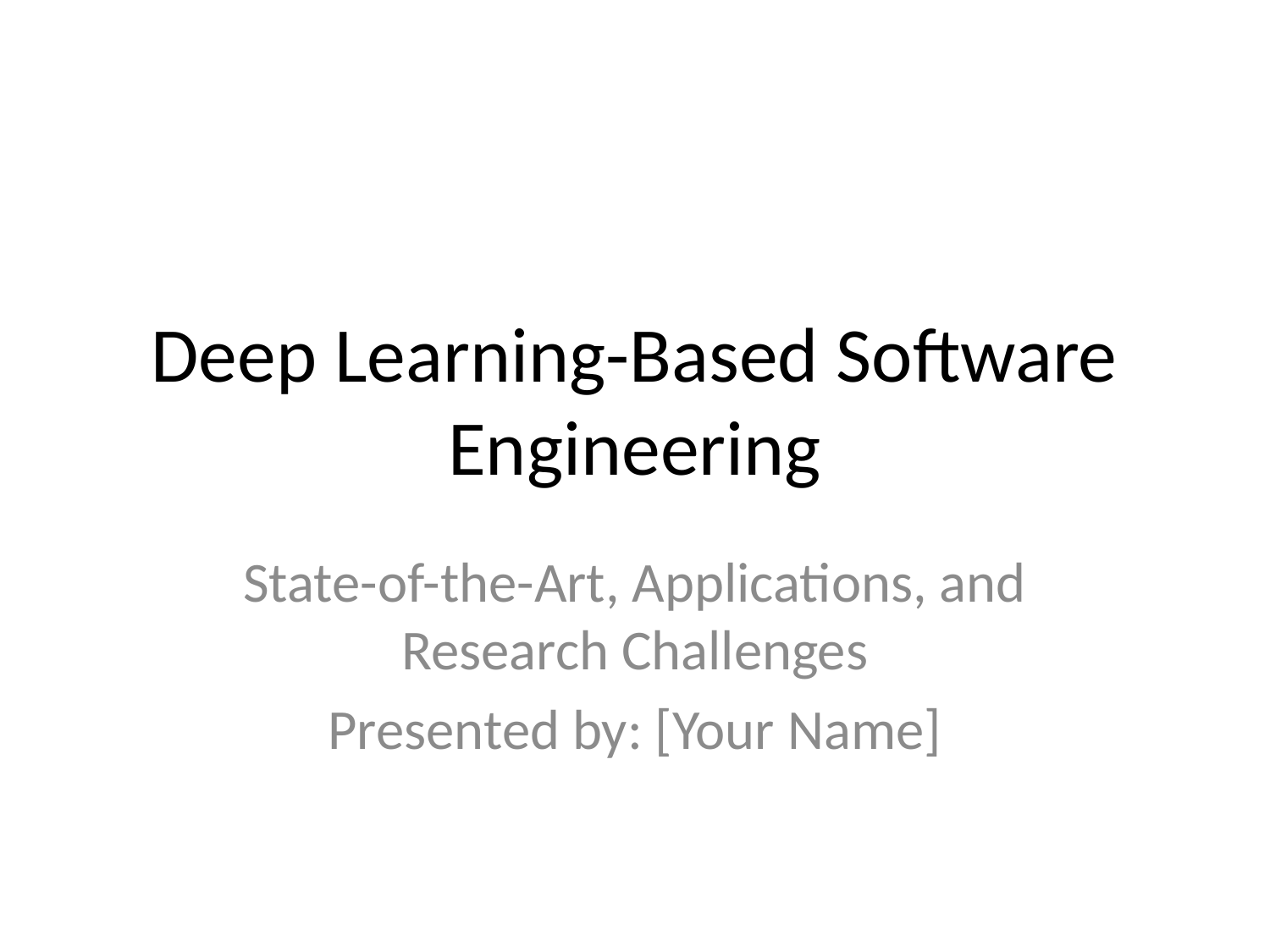

# Deep Learning-Based Software Engineering
State-of-the-Art, Applications, and Research Challenges
Presented by: [Your Name]